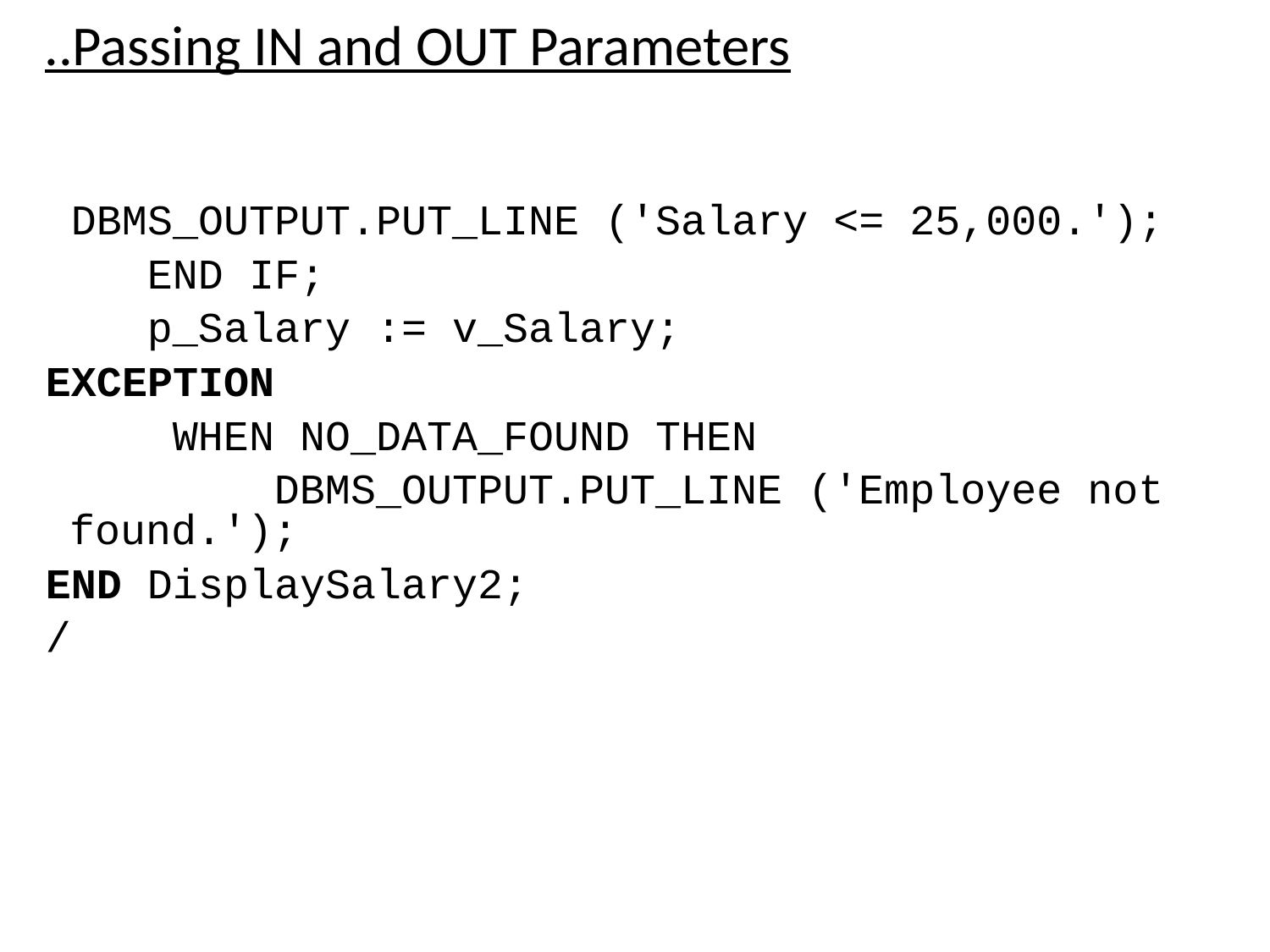

# ..Passing IN and OUT Parameters

 DBMS_OUTPUT.PUT_LINE ('Salary <= 25,000.');
    END IF;
    p_Salary := v_Salary;
EXCEPTION
     WHEN NO_DATA_FOUND THEN
         DBMS_OUTPUT.PUT_LINE ('Employee not found.');
END DisplaySalary2;
/